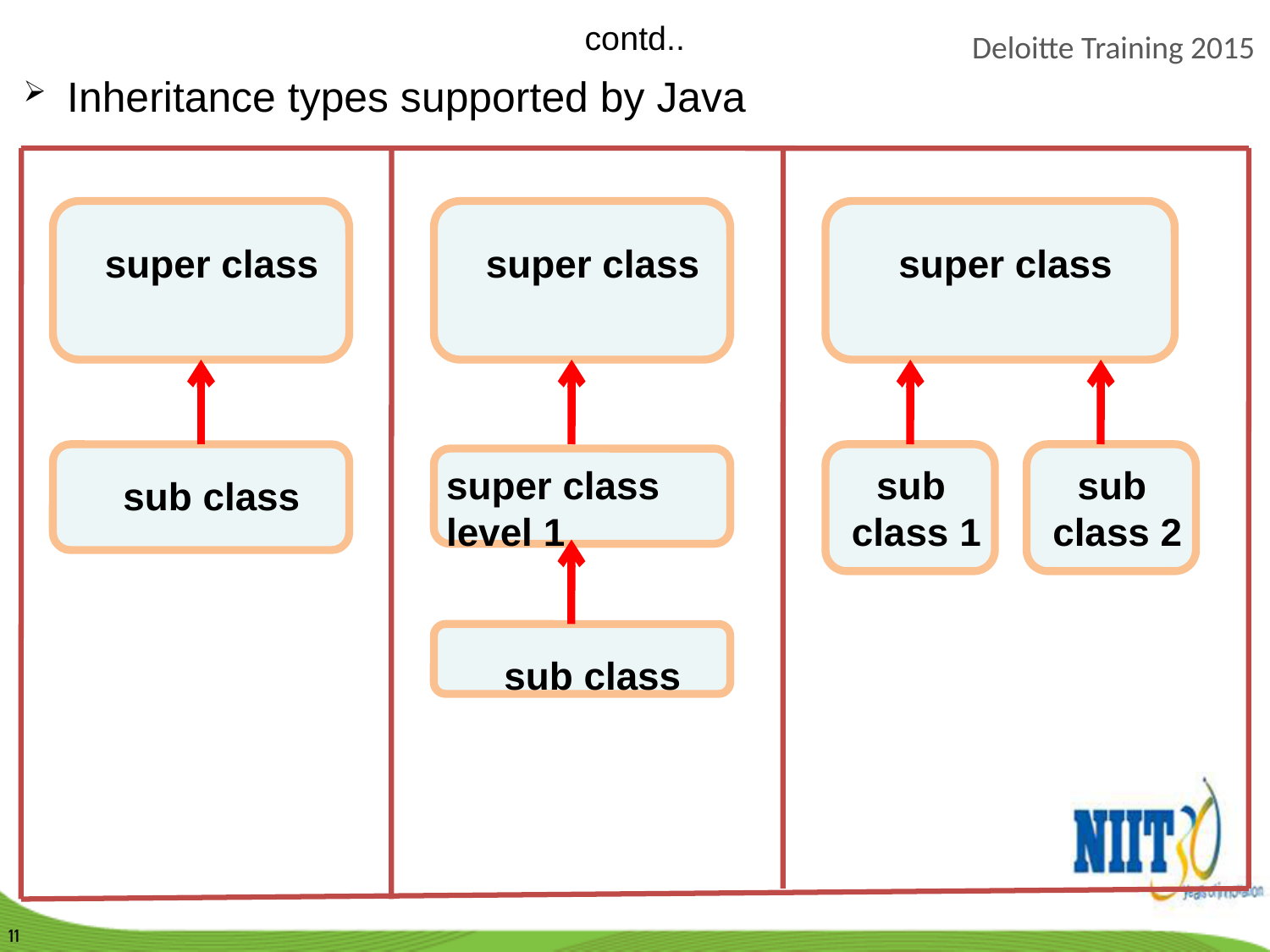

contd..
Inheritance types supported by Java

super class
super class
super class

super class level 1
sub
 class 1
sub
 class 2
sub class

sub class